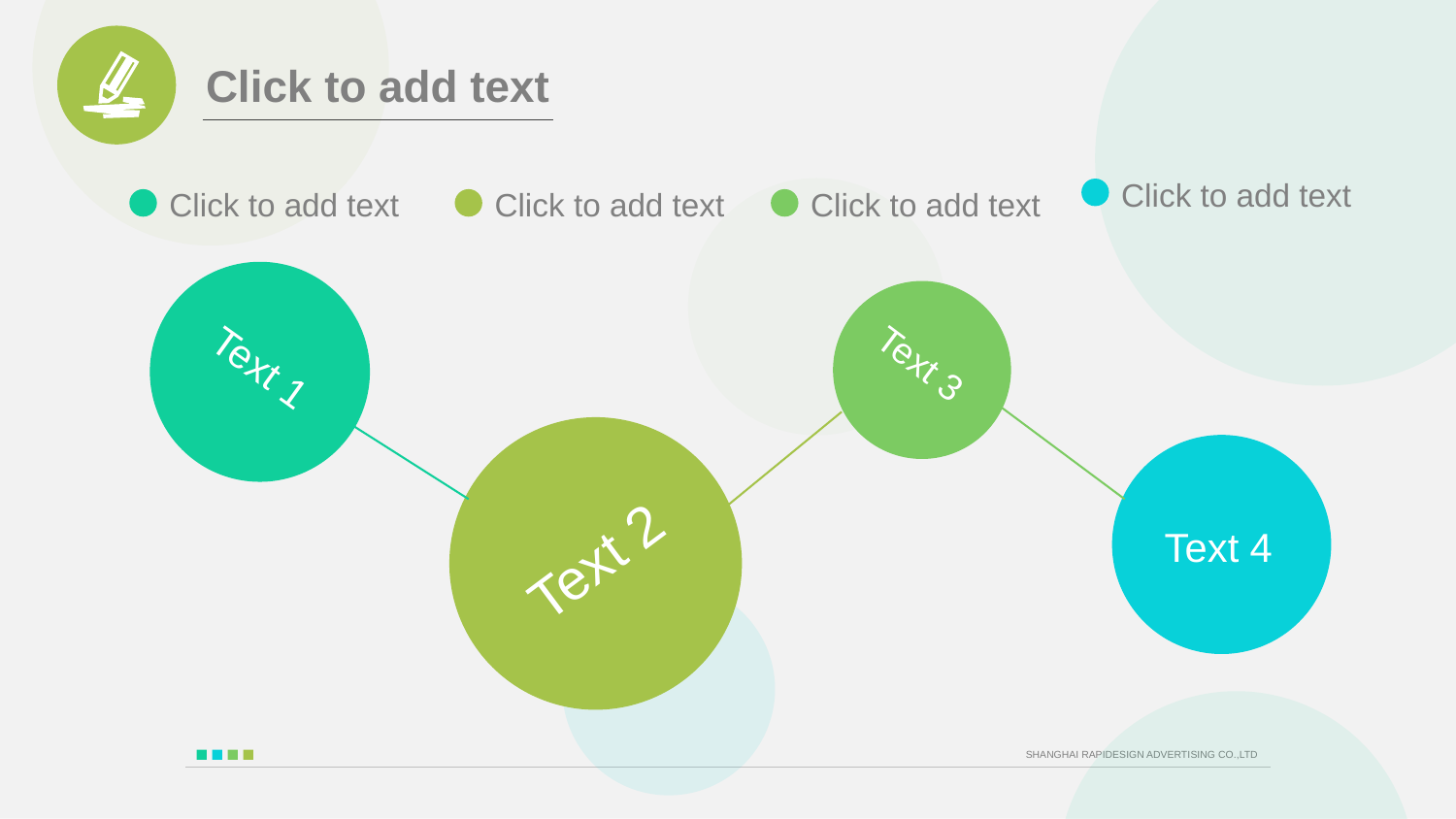

Click to add text

Click to add text

Click to add text

Click to add text

Text 1
Text 3

Text 2
Text 4